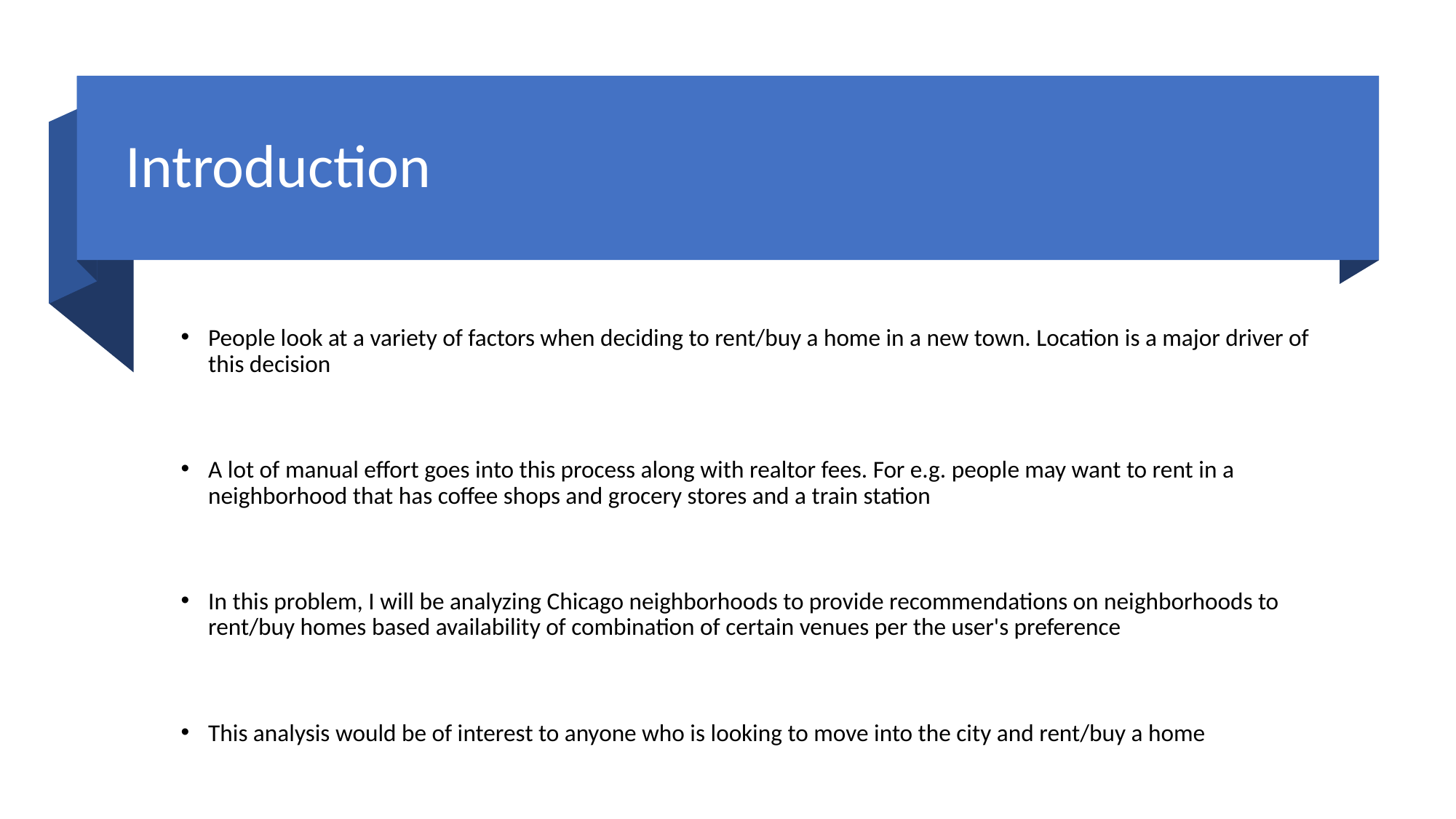

# Introduction

People look at a variety of factors when deciding to rent/buy a home in a new town. Location is a major driver of this decision

A lot of manual effort goes into this process along with realtor fees. For e.g. people may want to rent in a neighborhood that has coffee shops and grocery stores and a train station

In this problem, I will be analyzing Chicago neighborhoods to provide recommendations on neighborhoods to rent/buy homes based availability of combination of certain venues per the user's preference

This analysis would be of interest to anyone who is looking to move into the city and rent/buy a home